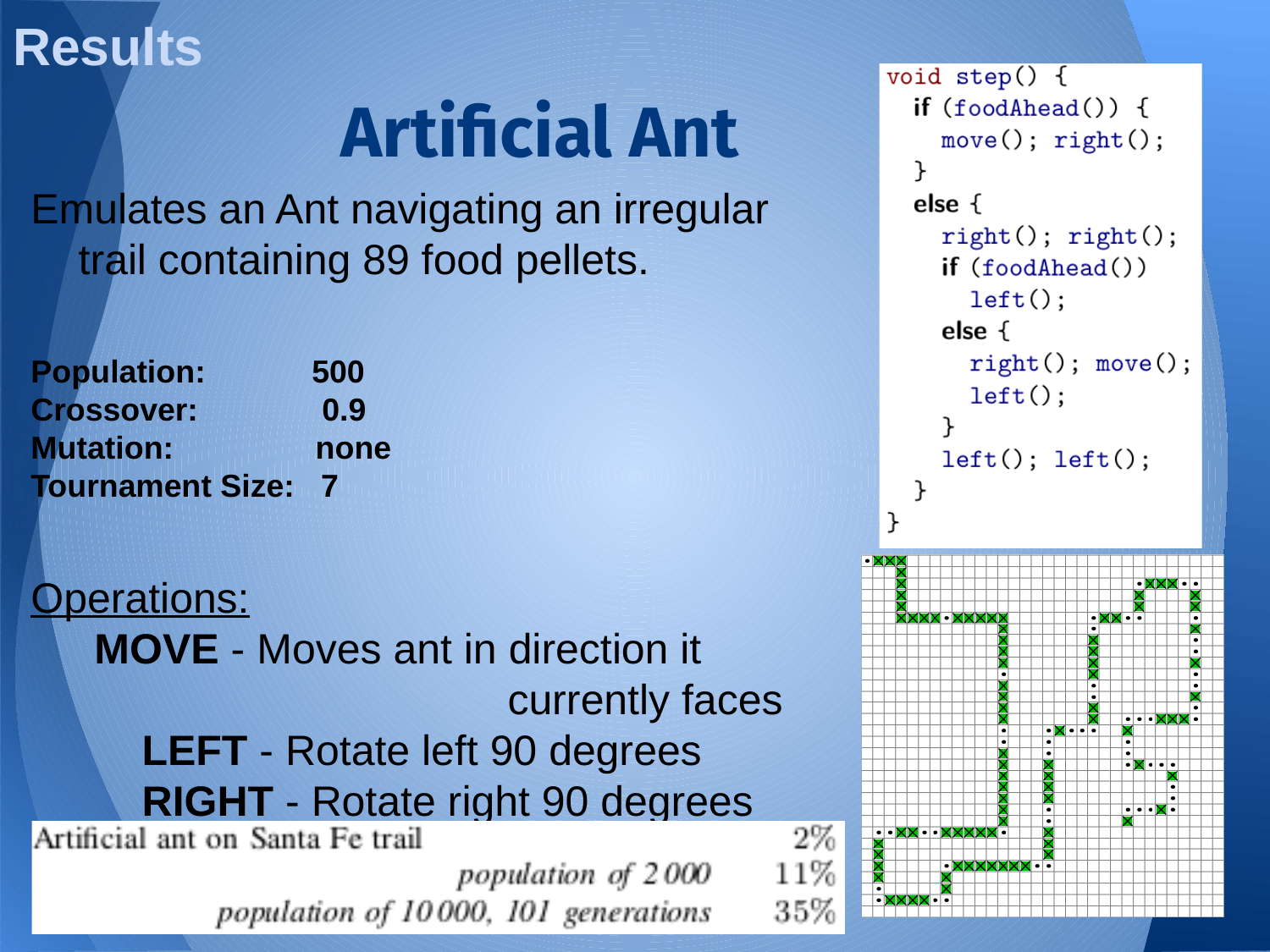

Results
# Artificial Ant

Emulates an Ant navigating an irregular trail containing 89 food pellets.

Population:            500
Crossover:              0.9
Mutation:                none
Tournament Size:   7

Operations:
MOVE - Moves ant in direction it                                             currently faces
LEFT - Rotate left 90 degrees
RIGHT - Rotate right 90 degrees